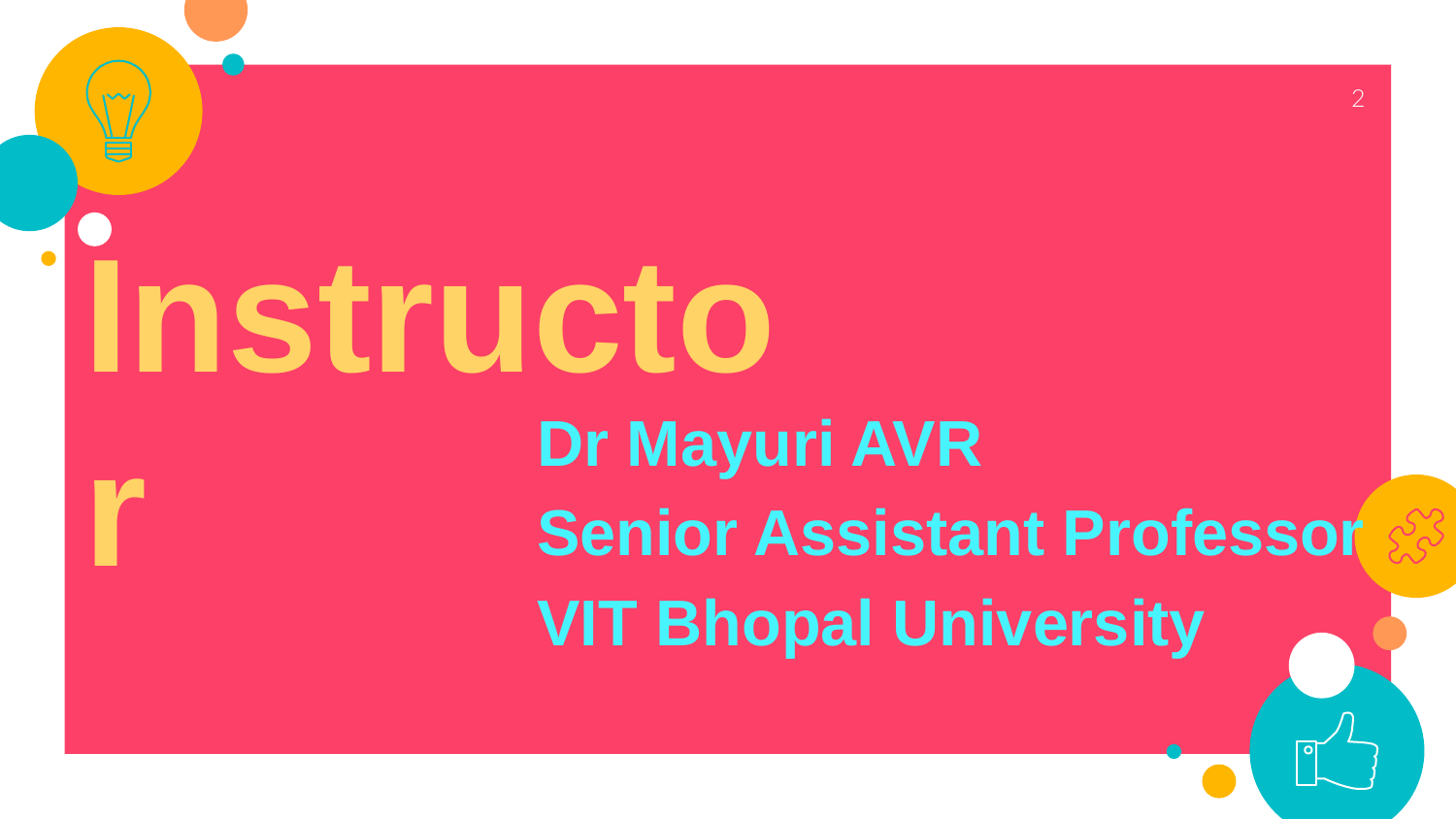

2
Instructor
Dr Mayuri AVR
Senior Assistant Professor
VIT Bhopal University